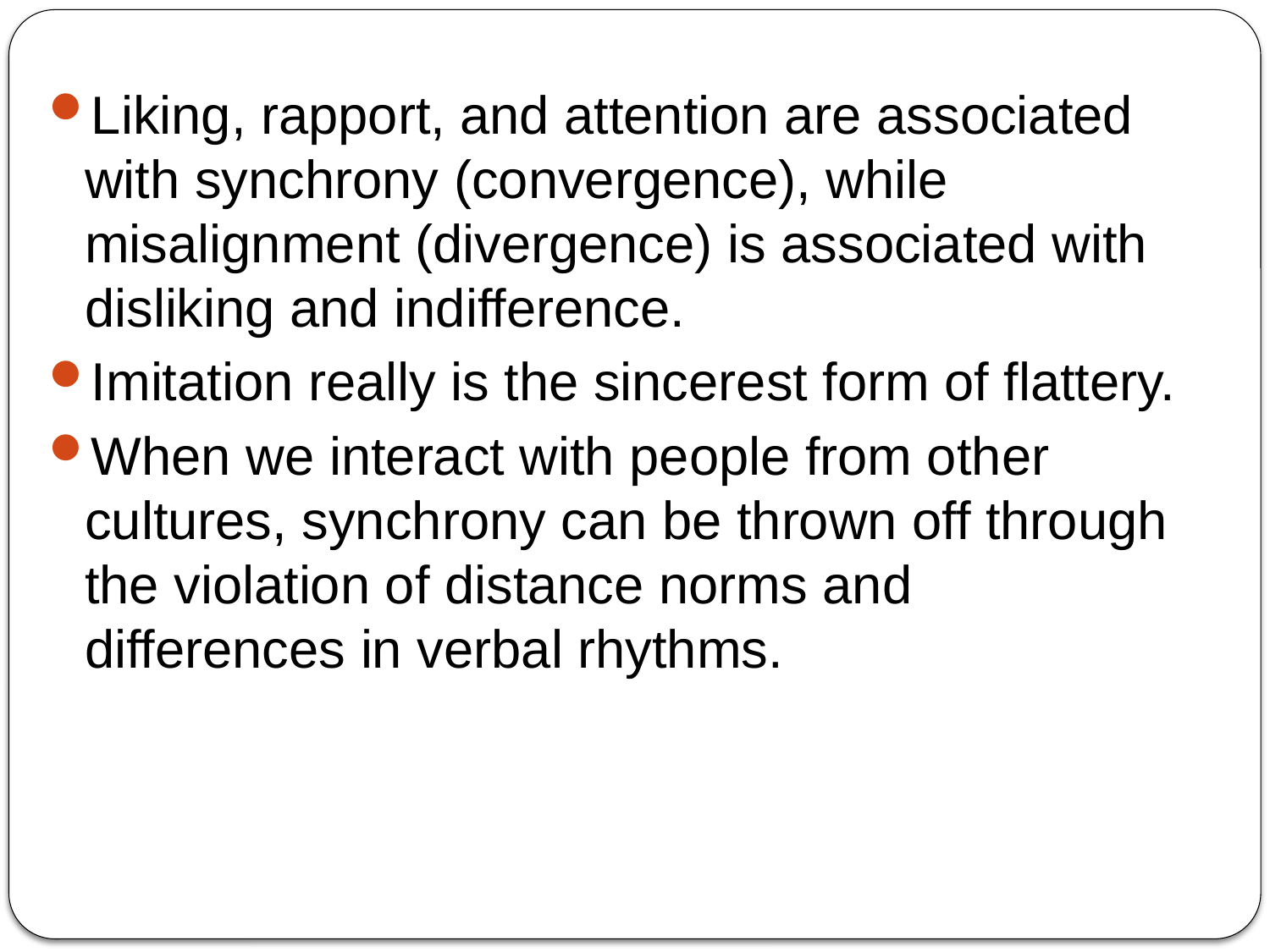

Liking, rapport, and attention are associated with synchrony (convergence), while misalignment (divergence) is associated with disliking and indifference.
Imitation really is the sincerest form of flattery.
When we interact with people from other cultures, synchrony can be thrown off through the violation of distance norms and differences in verbal rhythms.